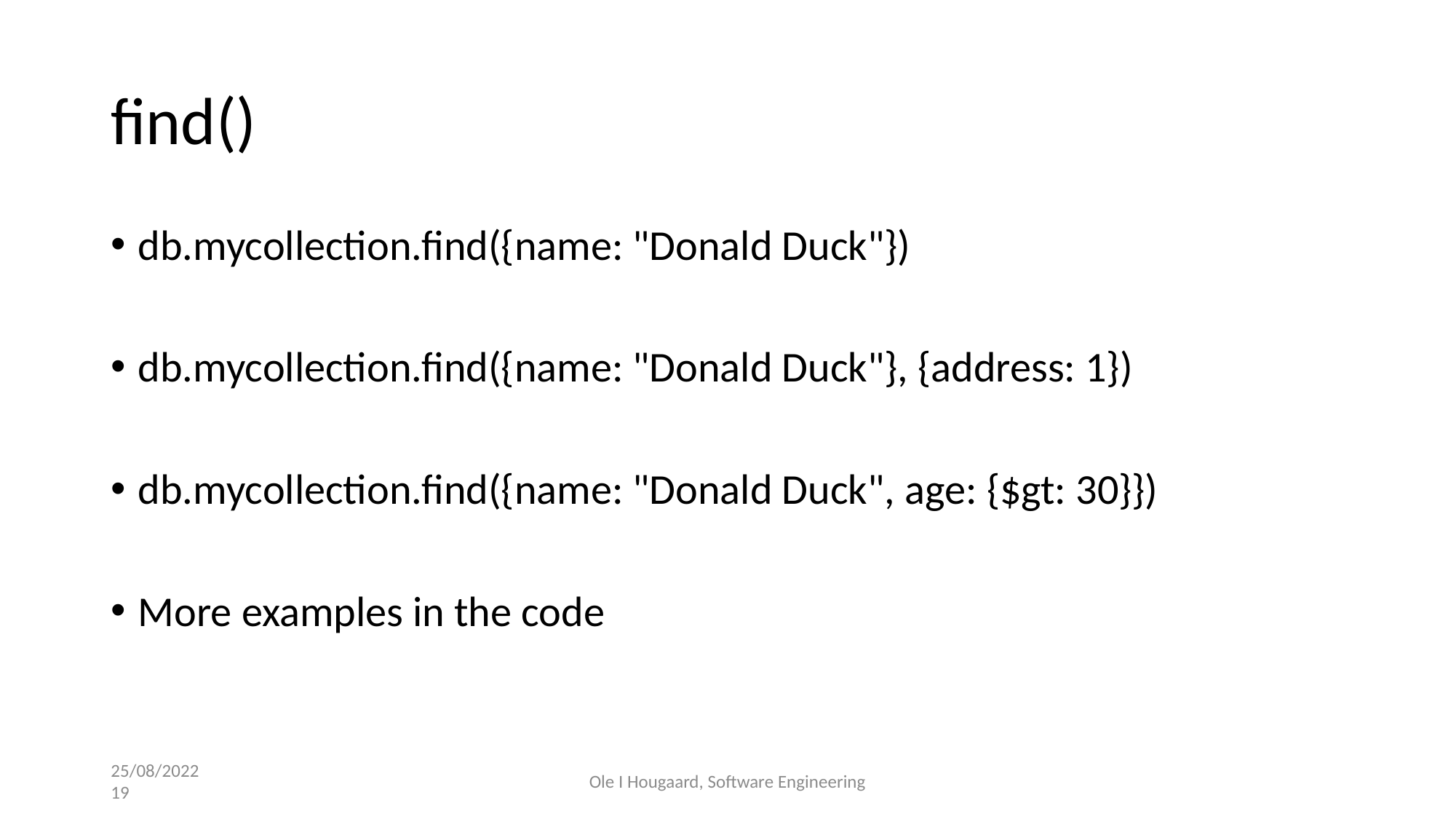

# find()
db.mycollection.find({name: "Donald Duck"})

db.mycollection.find({name: "Donald Duck"}, {address: 1})

db.mycollection.find({name: "Donald Duck", age: {$gt: 30}})

More examples in the code

25/08/2022
19
Ole I Hougaard, Software Engineering